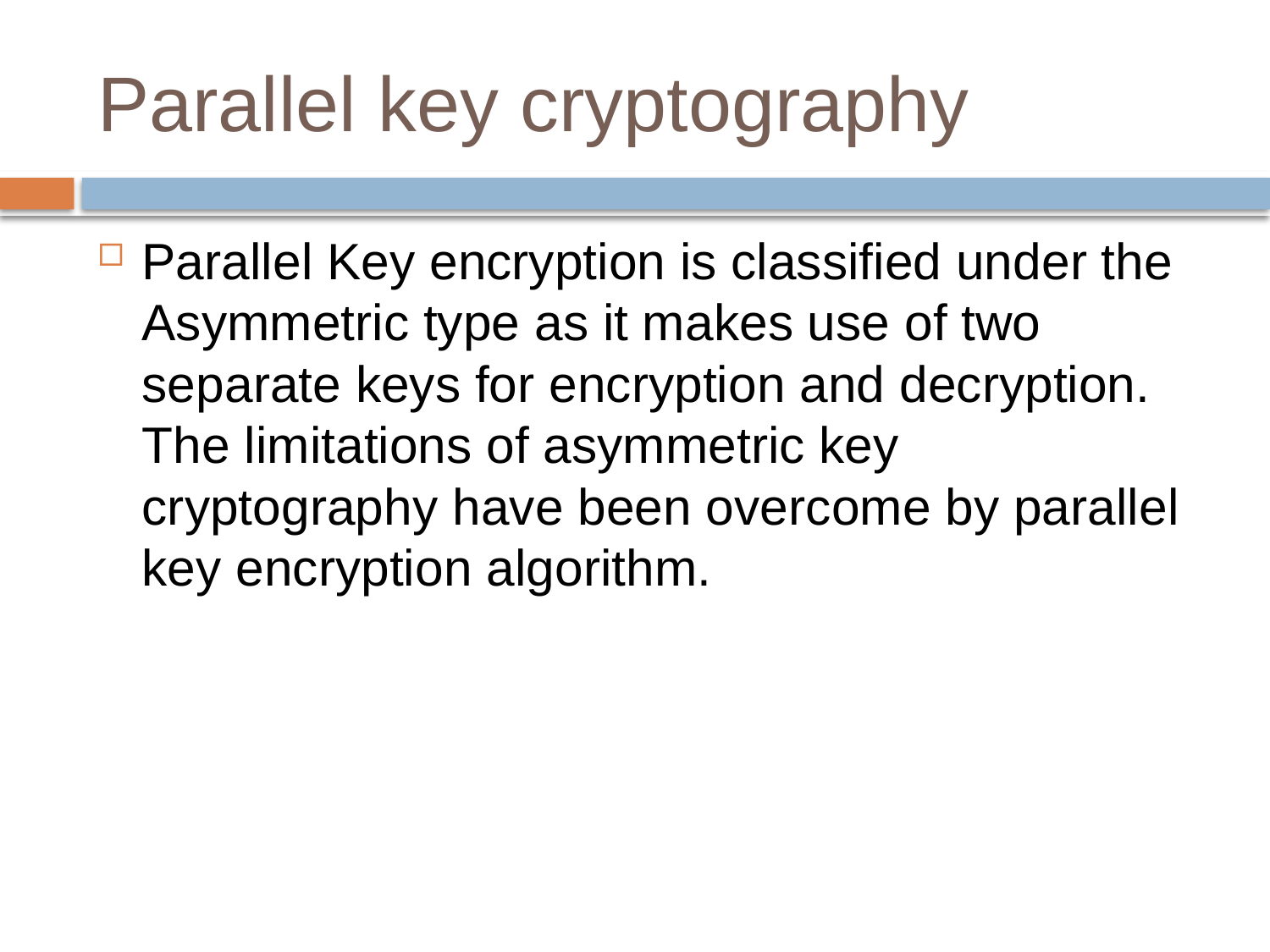

# Parallel key cryptography
Parallel Key encryption is classified under the Asymmetric type as it makes use of two separate keys for encryption and decryption. The limitations of asymmetric key cryptography have been overcome by parallel key encryption algorithm.